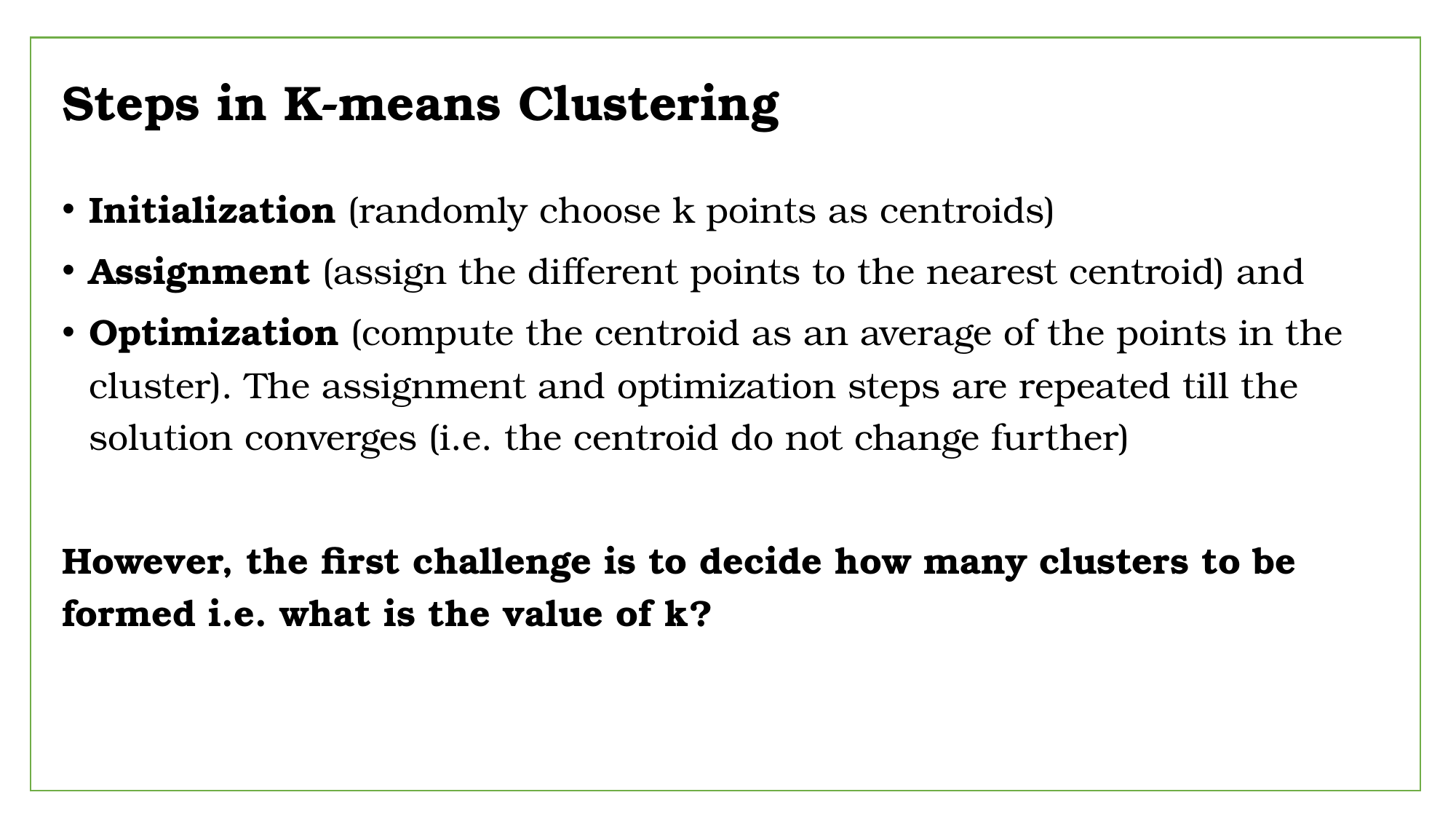

# Steps in K-means Clustering
Initialization (randomly choose k points as centroids)
Assignment (assign the different points to the nearest centroid) and
Optimization (compute the centroid as an average of the points in the cluster). The assignment and optimization steps are repeated till the solution converges (i.e. the centroid do not change further)

However, the first challenge is to decide how many clusters to be formed i.e. what is the value of k?